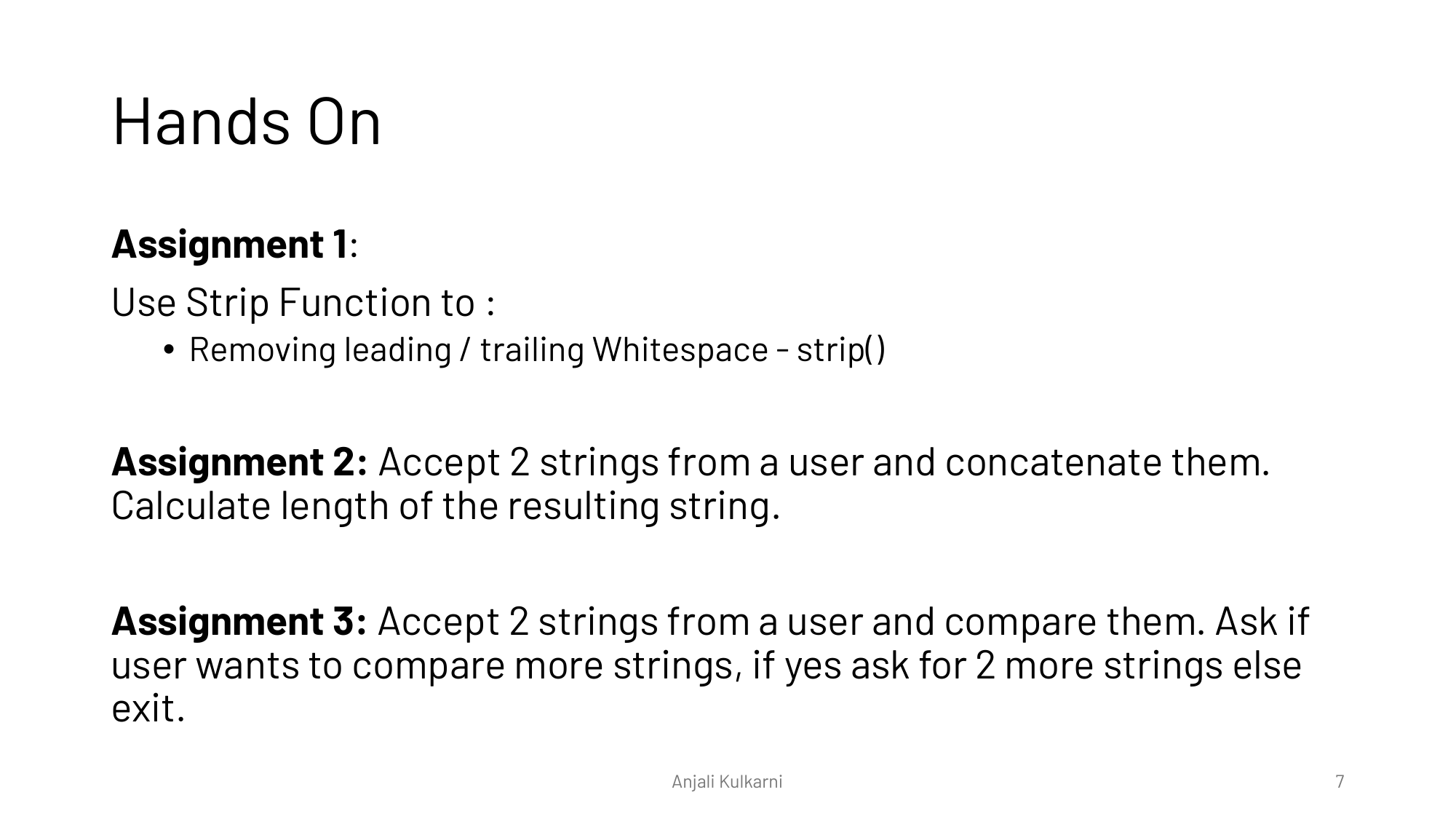

# Hands On
Assignment 1:
Use Strip Function to :
Removing leading / trailing Whitespace - strip()

Assignment 2: Accept 2 strings from a user and concatenate them. Calculate length of the resulting string.

Assignment 3: Accept 2 strings from a user and compare them. Ask if user wants to compare more strings, if yes ask for 2 more strings else exit.

Anjali Kulkarni
7